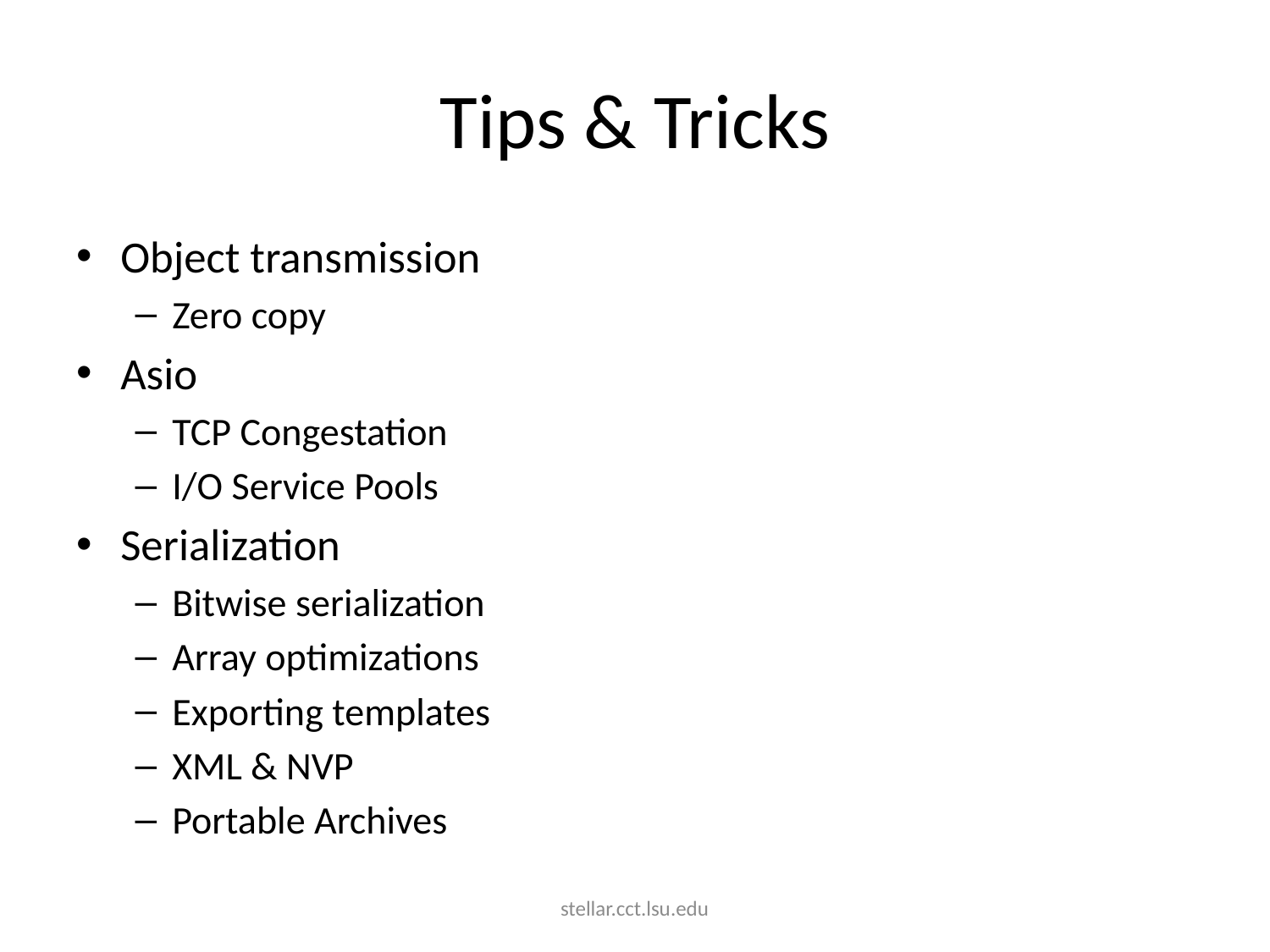

# Tips & Tricks
Object transmission
Zero copy
Asio
TCP Congestation
I/O Service Pools
Serialization
Bitwise serialization
Array optimizations
Exporting templates
XML & NVP
Portable Archives
stellar.cct.lsu.edu